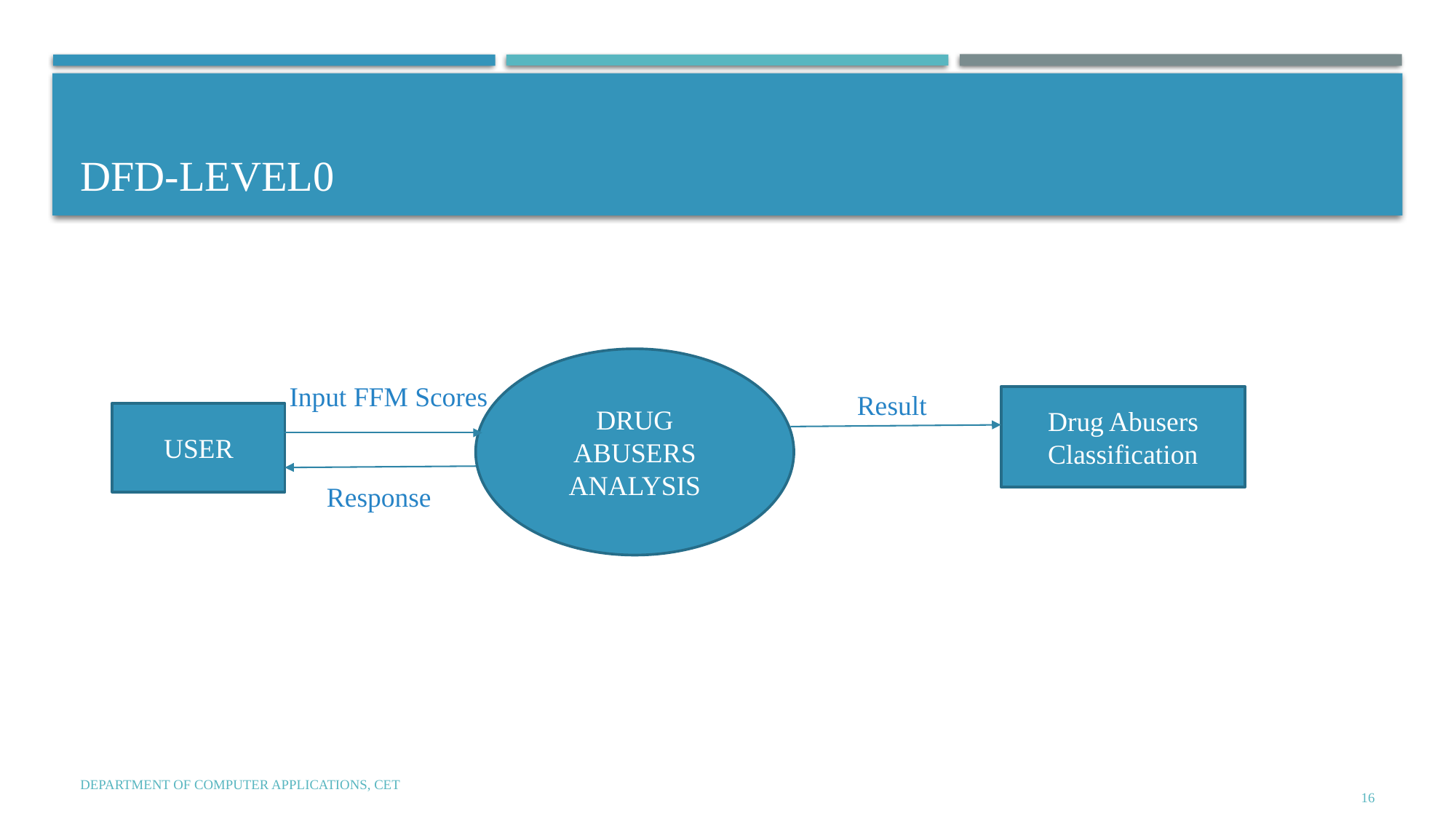

# DFD-Level0
DRUG ABUSERS ANALYSIS
Input FFM Scores
Result
Drug Abusers Classification
USER
Response
Department of Computer Applications, CET
16